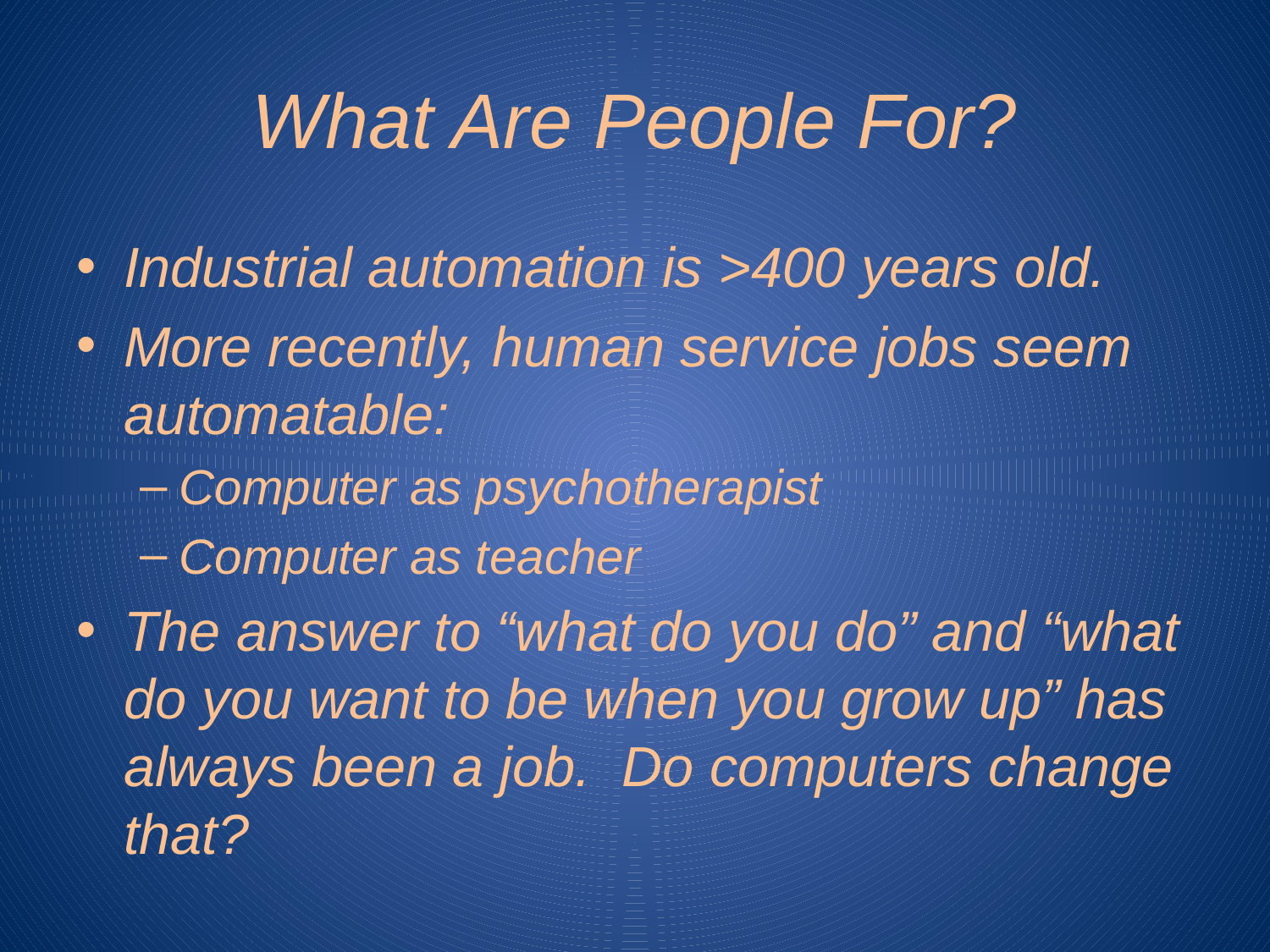

# What Are People For?
Industrial automation is >400 years old.
More recently, human service jobs seem automatable:
Computer as psychotherapist
Computer as teacher
The answer to “what do you do” and “what do you want to be when you grow up” has always been a job.  Do computers change that?